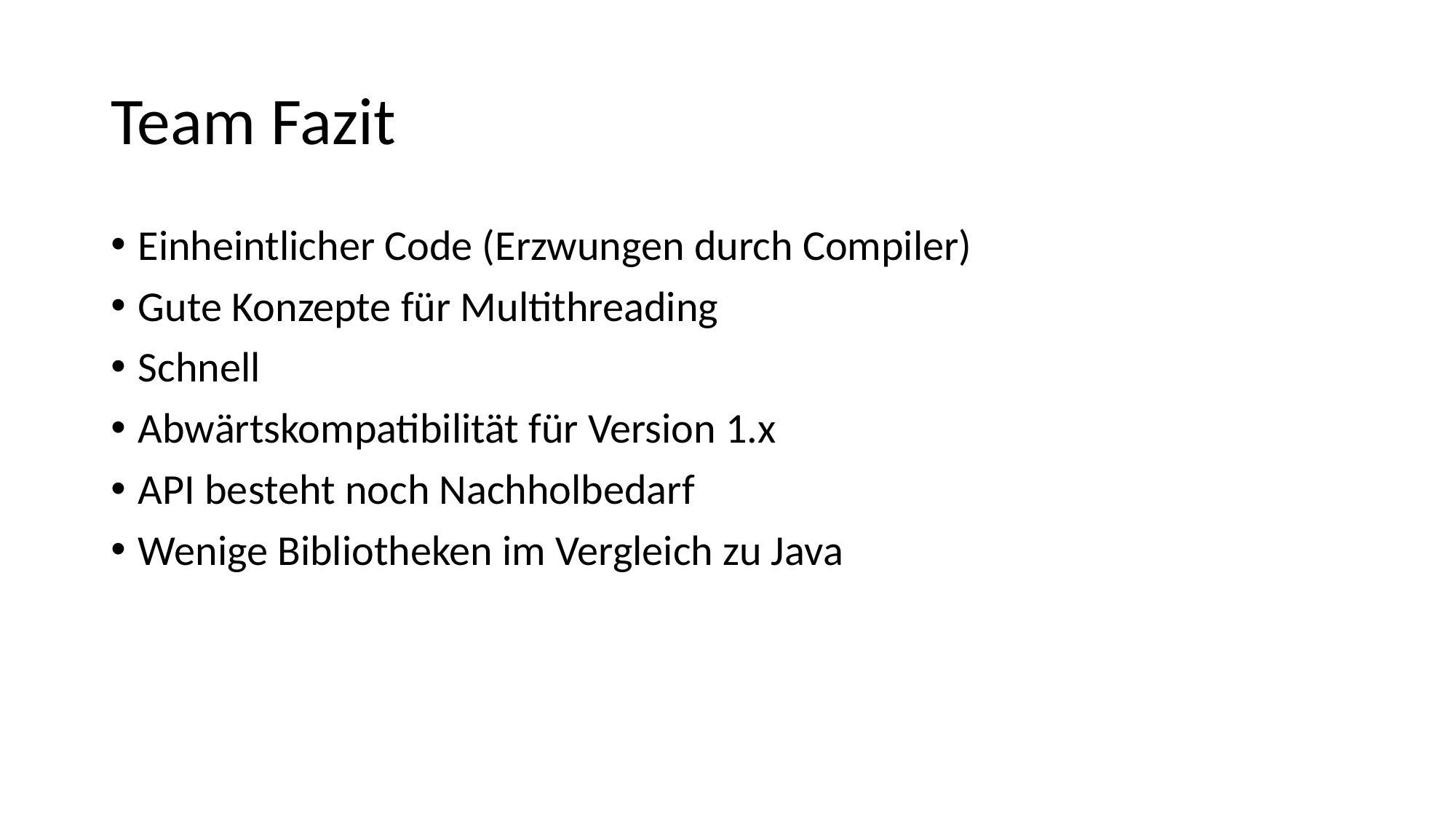

# Team Fazit
Einheintlicher Code (Erzwungen durch Compiler)
Gute Konzepte für Multithreading
Schnell
Abwärtskompatibilität für Version 1.x
API besteht noch Nachholbedarf
Wenige Bibliotheken im Vergleich zu Java